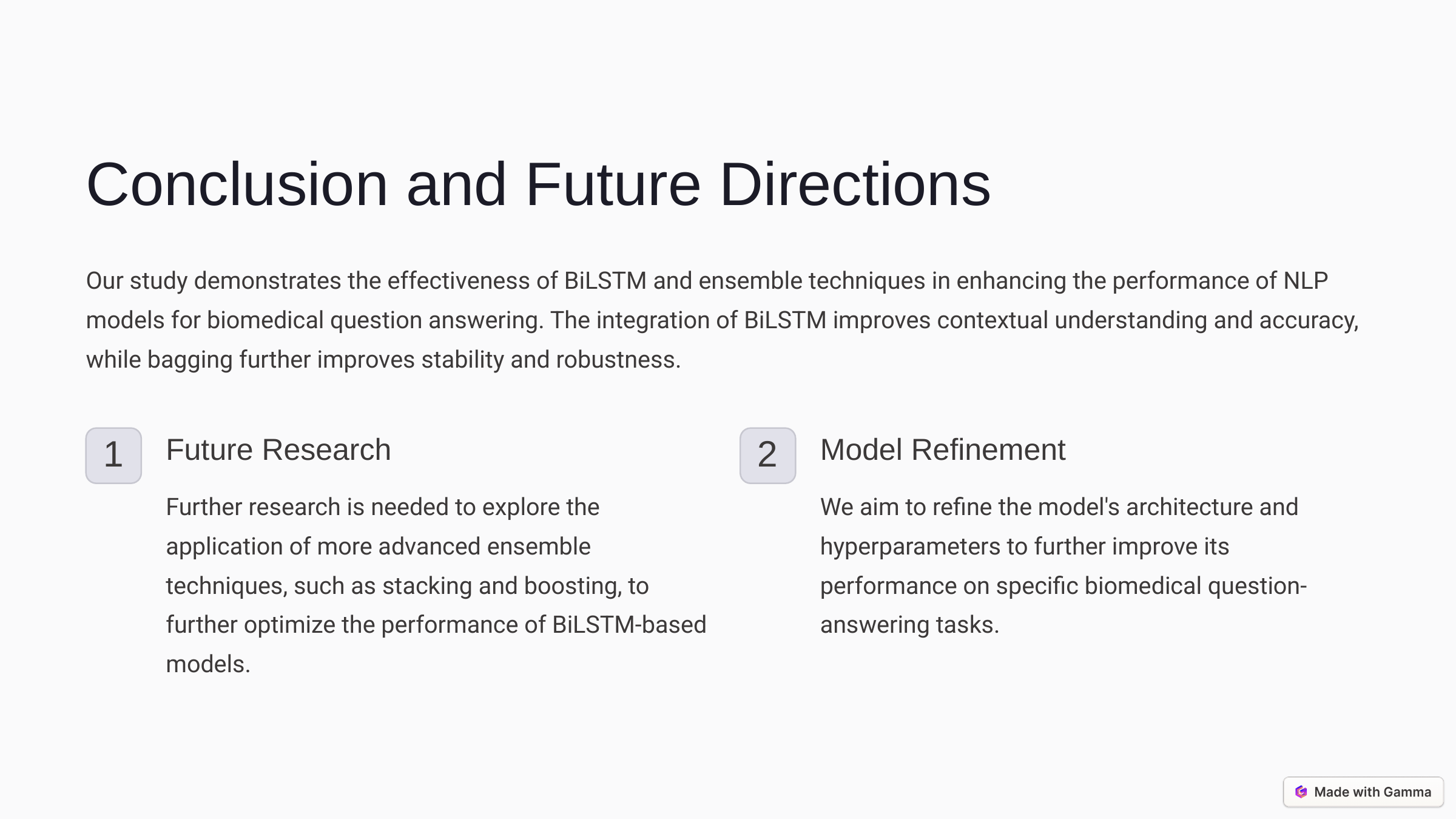

Conclusion and Future Directions
Our study demonstrates the effectiveness of BiLSTM and ensemble techniques in enhancing the performance of NLP models for biomedical question answering. The integration of BiLSTM improves contextual understanding and accuracy, while bagging further improves stability and robustness.

Future Research

Model Refinement
1
2
Further research is needed to explore the application of more advanced ensemble techniques, such as stacking and boosting, to further optimize the performance of BiLSTM-based models.
We aim to refine the model's architecture and hyperparameters to further improve its performance on specific biomedical question-answering tasks.